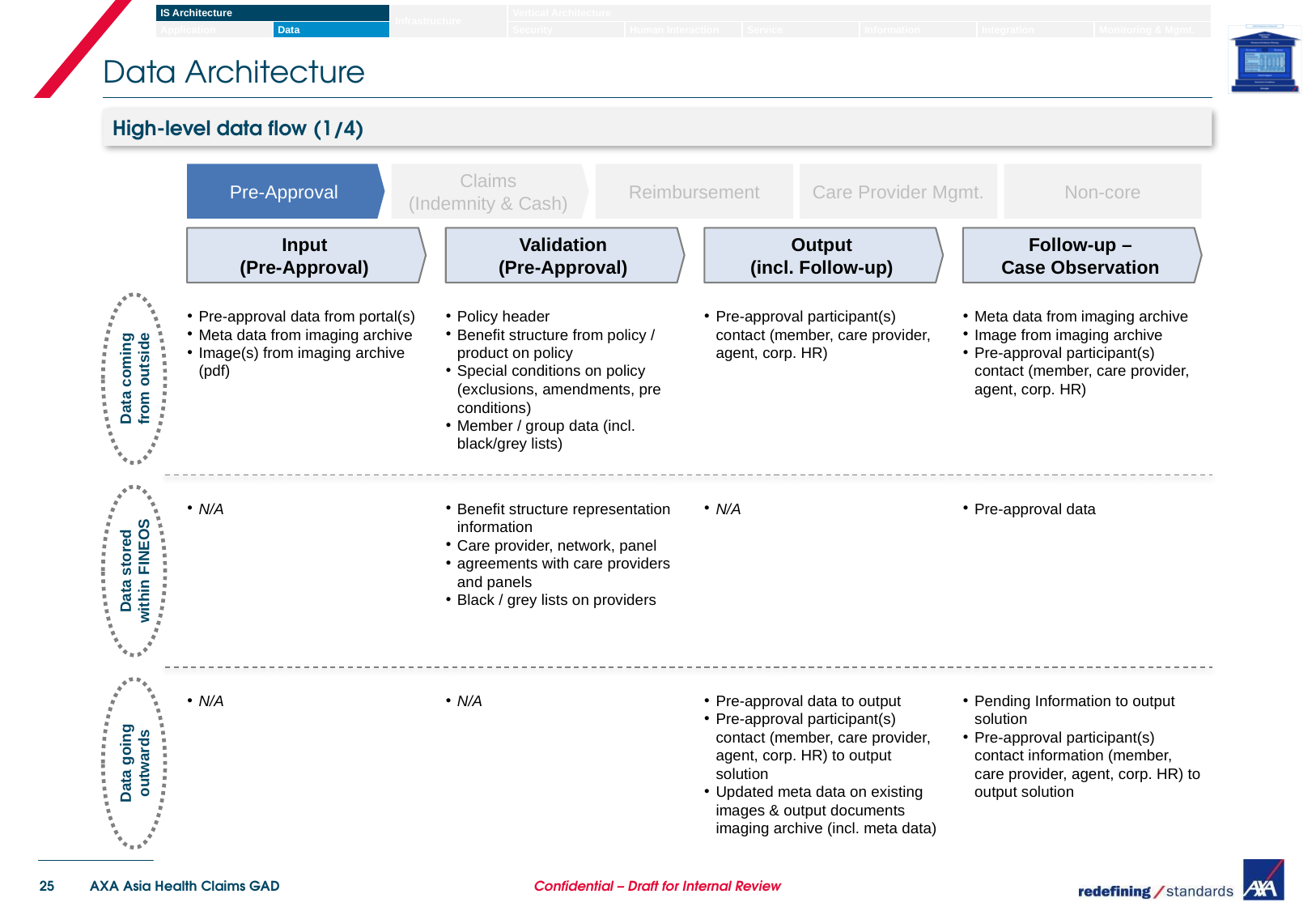

# Data Architecture
High-level data flow (1/4)
Pre-Approval
Claims
(Indemnity & Cash)
Reimbursement
Care Provider Mgmt.
Non-core
Input
(Pre-Approval)
Validation
(Pre-Approval)
Output
(incl. Follow-up)
Follow-up –
Case Observation
Data coming
from outside
Pre-approval data from portal(s)
Meta data from imaging archive
Image(s) from imaging archive (pdf)
Policy header
Benefit structure from policy / product on policy
Special conditions on policy (exclusions, amendments, pre conditions)
Member / group data (incl. black/grey lists)
Pre-approval participant(s) contact (member, care provider, agent, corp. HR)
Meta data from imaging archive
Image from imaging archive
Pre-approval participant(s) contact (member, care provider, agent, corp. HR)
Data stored
within FINEOS
N/A
Benefit structure representation information
Care provider, network, panel
agreements with care providers and panels
Black / grey lists on providers
N/A
Pre-approval data
Data going
outwards
N/A
N/A
Pre-approval data to output
Pre-approval participant(s) contact (member, care provider, agent, corp. HR) to output solution
Updated meta data on existing images & output documents imaging archive (incl. meta data)
Pending Information to output solution
Pre-approval participant(s) contact information (member, care provider, agent, corp. HR) to output solution
25